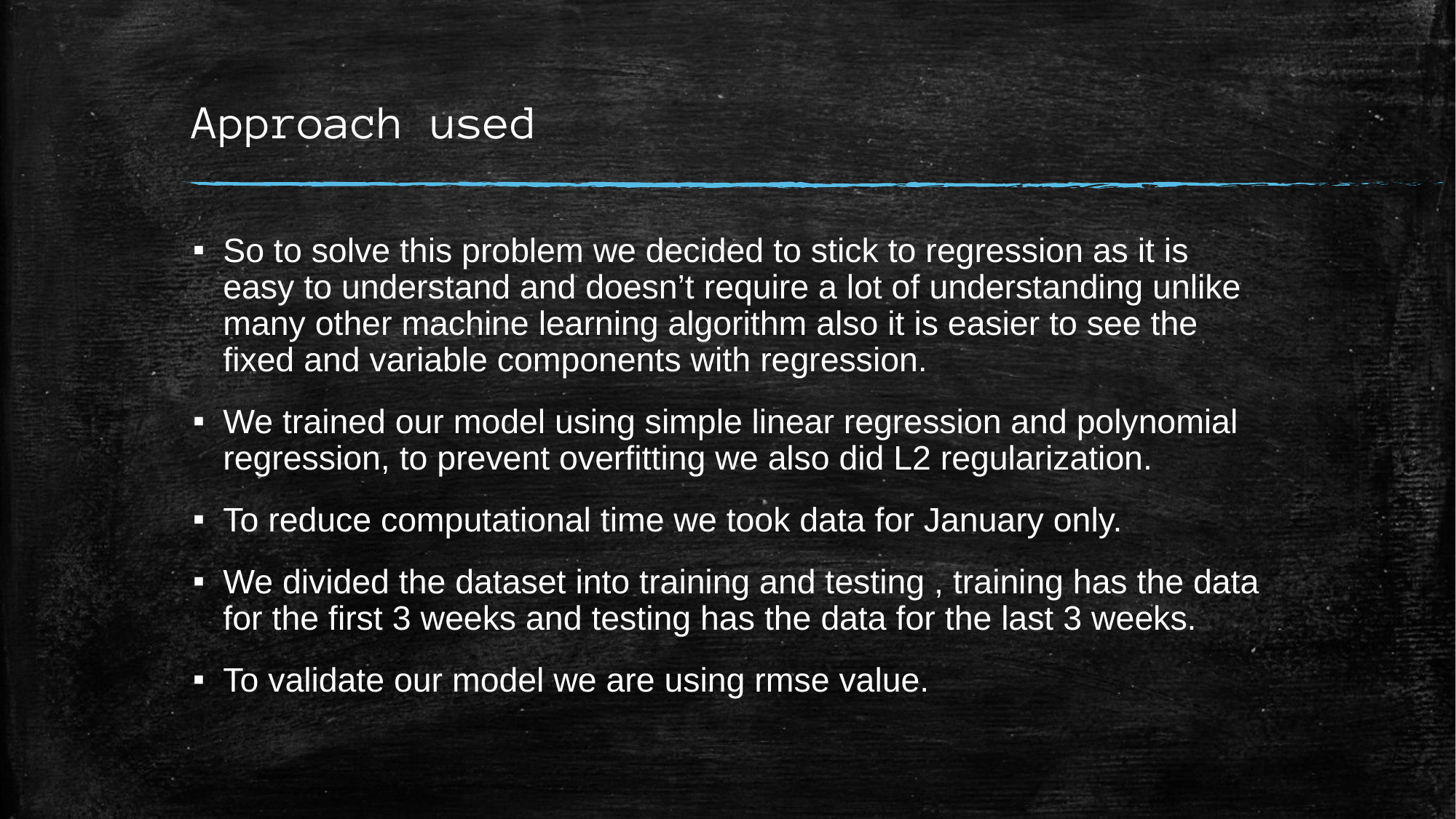

# Approach used
So to solve this problem we decided to stick to regression as it is easy to understand and doesn’t require a lot of understanding unlike many other machine learning algorithm also it is easier to see the fixed and variable components with regression.
We trained our model using simple linear regression and polynomial regression, to prevent overfitting we also did L2 regularization.
To reduce computational time we took data for January only.
We divided the dataset into training and testing , training has the data for the first 3 weeks and testing has the data for the last 3 weeks.
To validate our model we are using rmse value.